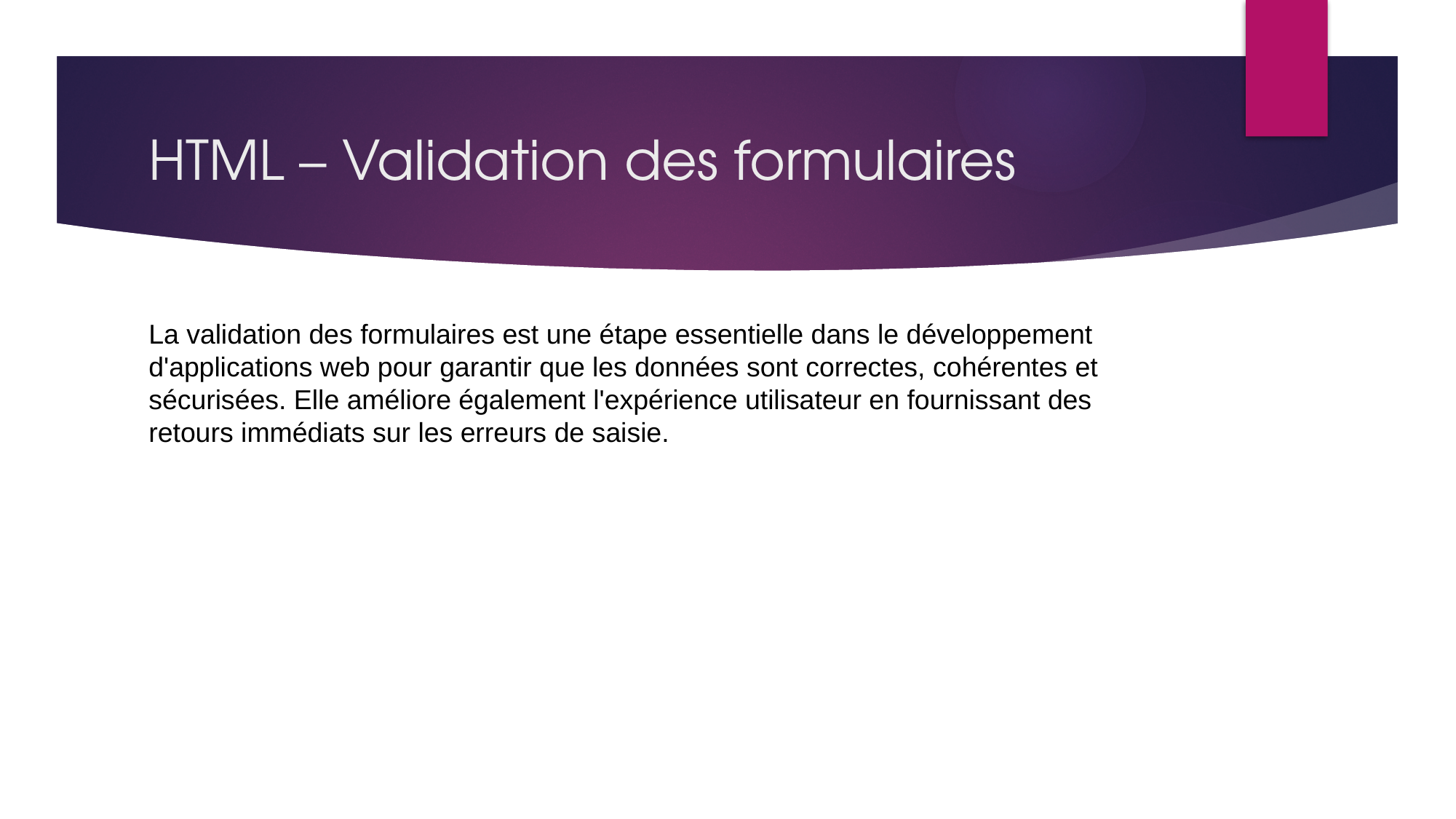

# HTML – Validation des formulaires
La validation des formulaires est une étape essentielle dans le développement d'applications web pour garantir que les données sont correctes, cohérentes et sécurisées. Elle améliore également l'expérience utilisateur en fournissant des retours immédiats sur les erreurs de saisie.